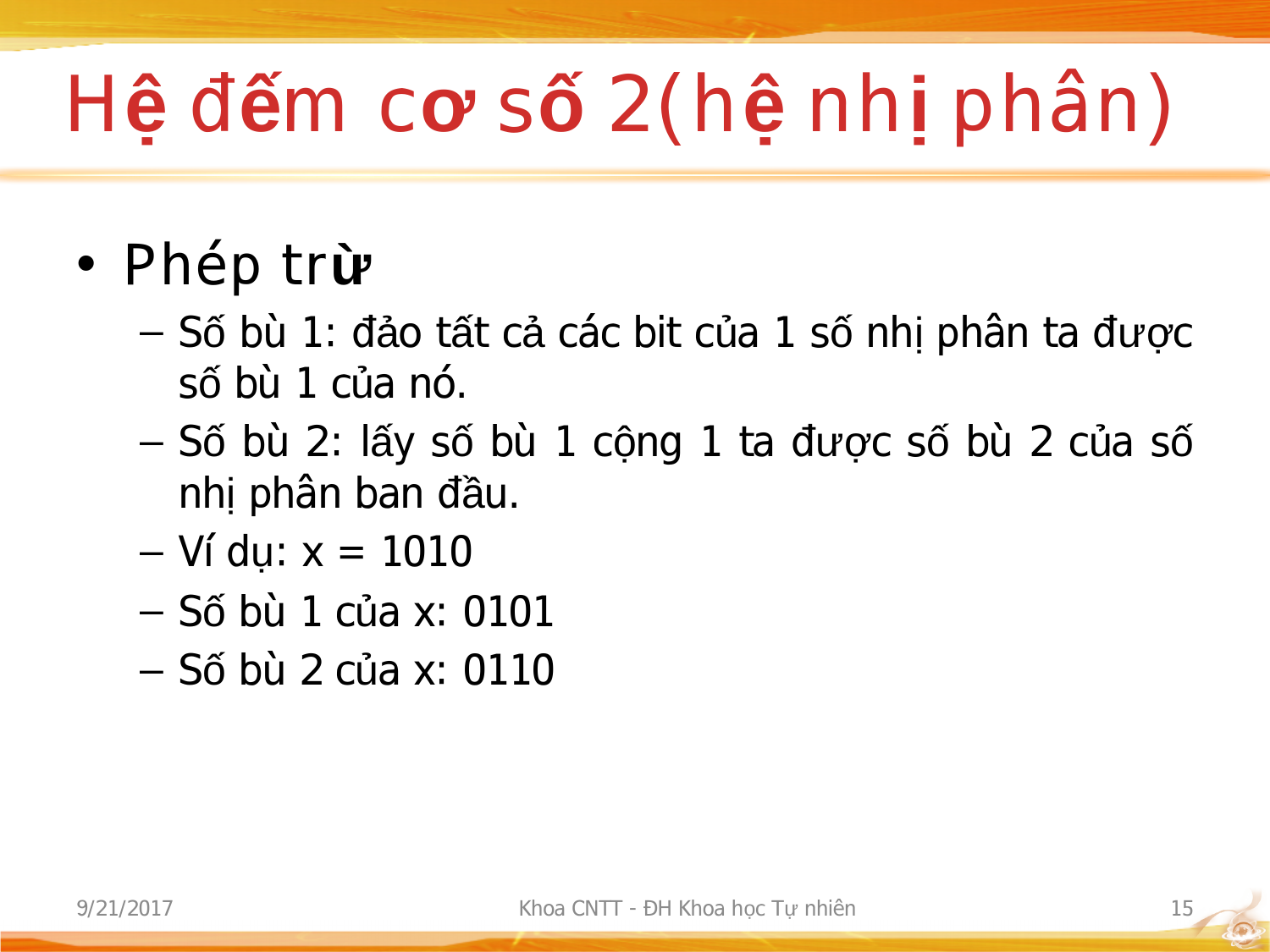

# Hệ đếm cơ số 2(hệ nhị phân)
Phép trừ
Số bù 1: đảo tất cả các bit của 1 số nhị phân ta được số bù 1 của nó.
Số bù 2: lấy số bù 1 cộng 1 ta được số bù 2 của số nhị phân ban đầu.
Ví dụ: x = 1010
Số bù 1 của x: 0101
Số bù 2 của x: 0110

9/21/2017
Khoa CNTT - ĐH Khoa học Tự nhiên
15